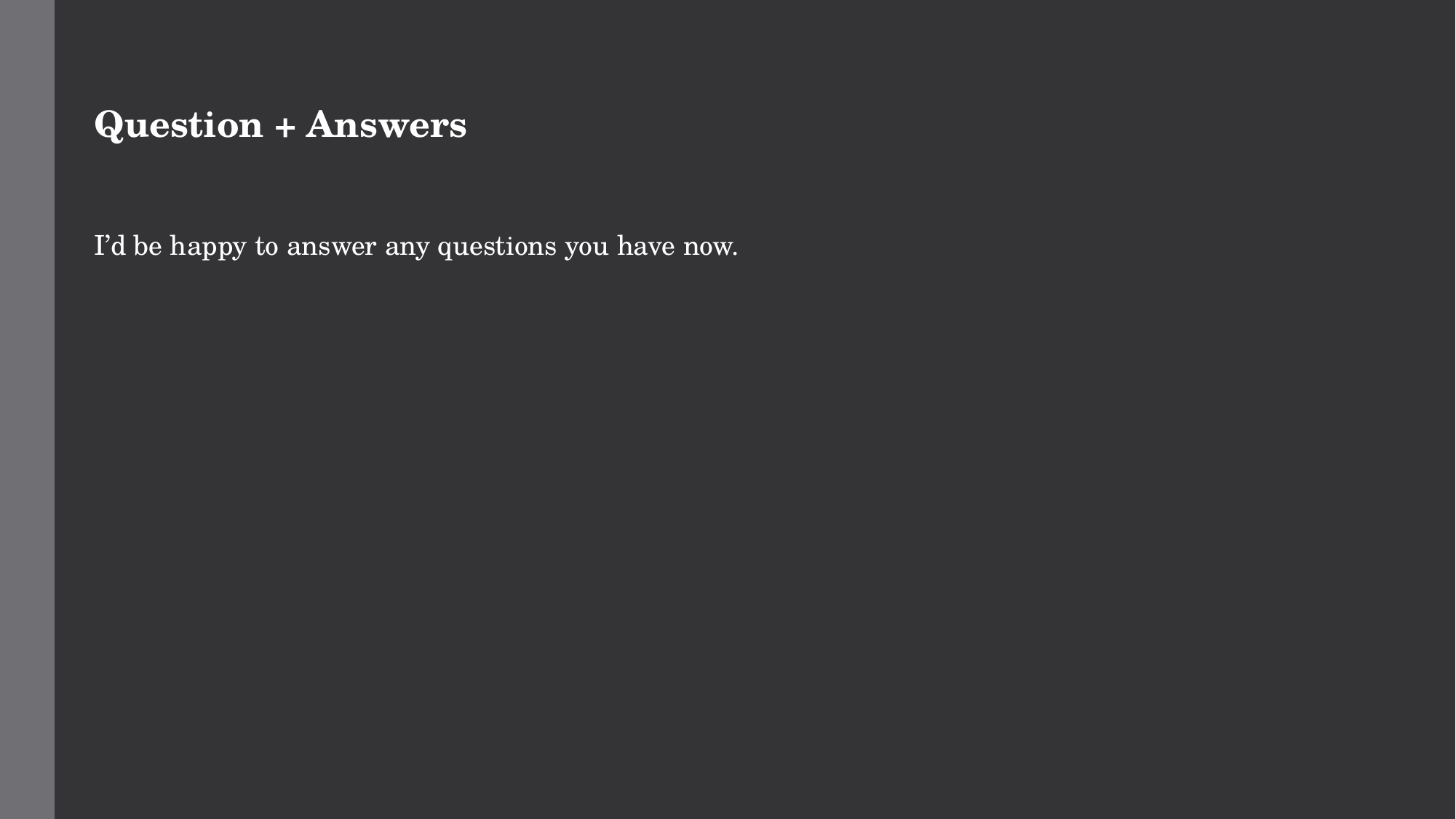

Question + Answers
I’d be happy to answer any questions you have now.